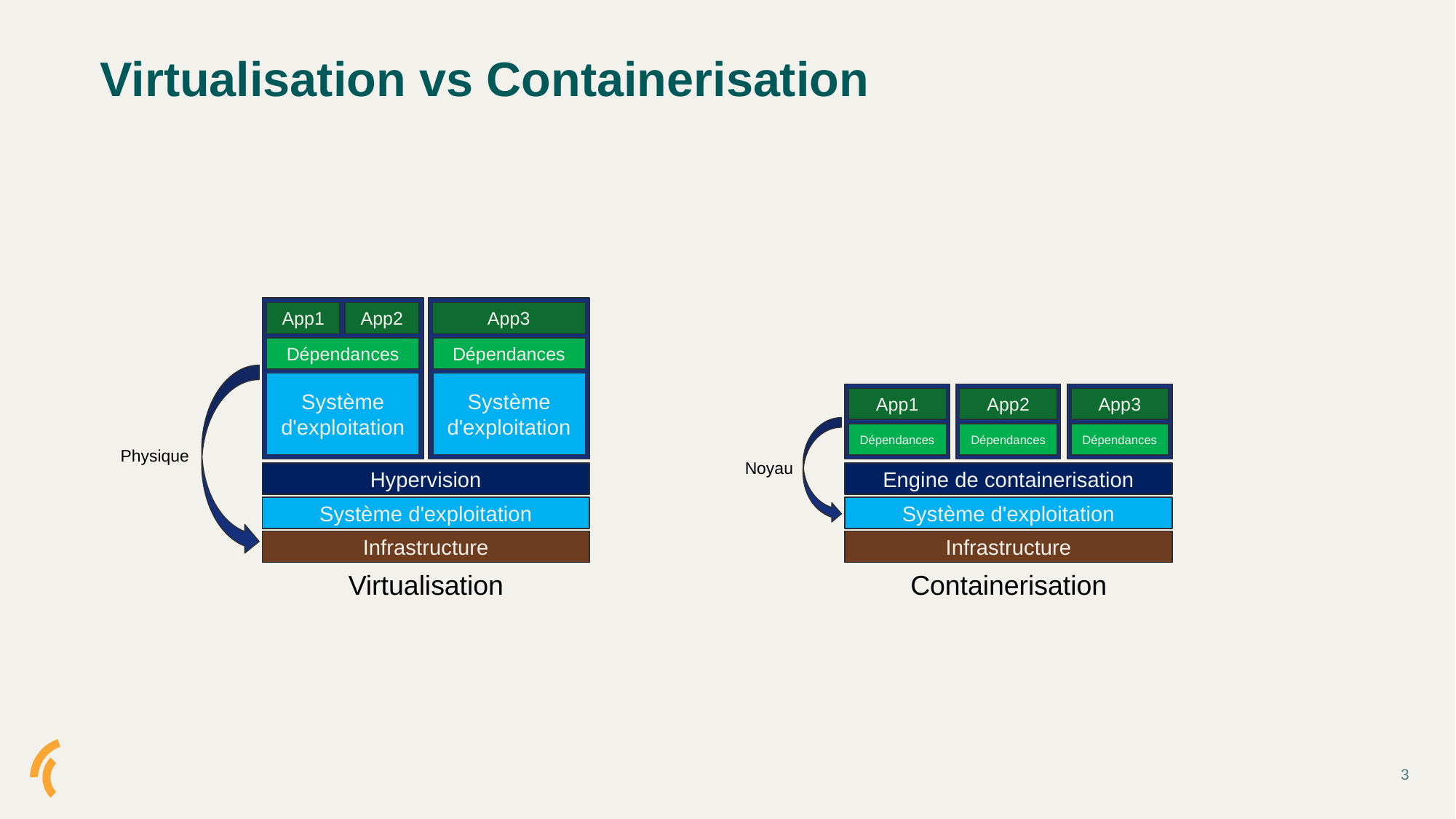

# Virtualisation vs Containerisation

App3
App2
App1
Dépendances
Dépendances

Système
d'exploitation
Système
d'exploitation

App3
Dépendances

App1
Dépendances

App2
Dépendances

Physique
Noyau
Hypervision
Engine de containerisation
Système d'exploitation
Système d'exploitation
Infrastructure
Infrastructure
Virtualisation
Containerisation
3